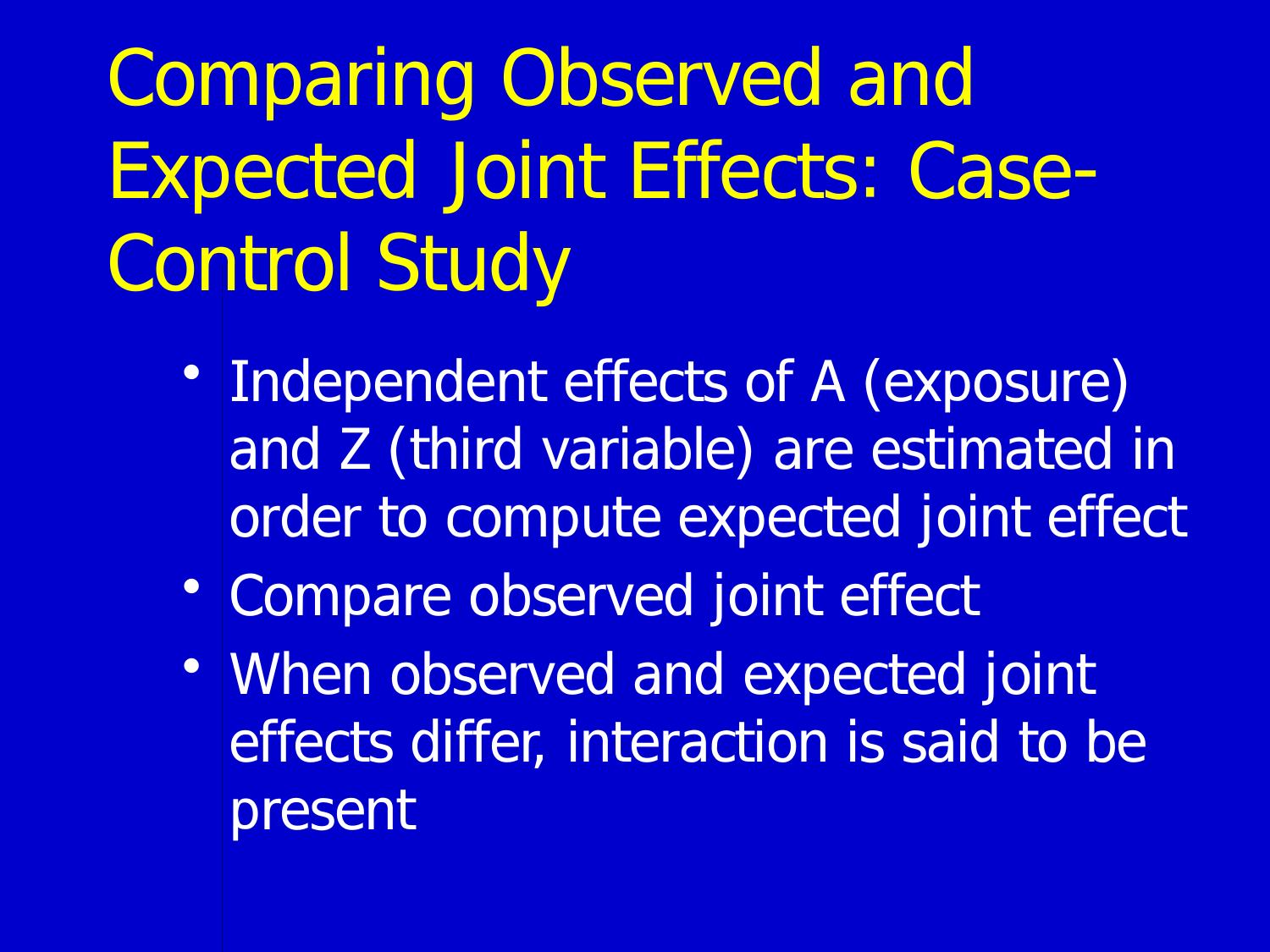

# Comparing Observed and Expected Joint Effects: Case-Control Study
Independent effects of A (exposure) and Z (third variable) are estimated in order to compute expected joint effect
Compare observed joint effect
When observed and expected joint effects differ, interaction is said to be present